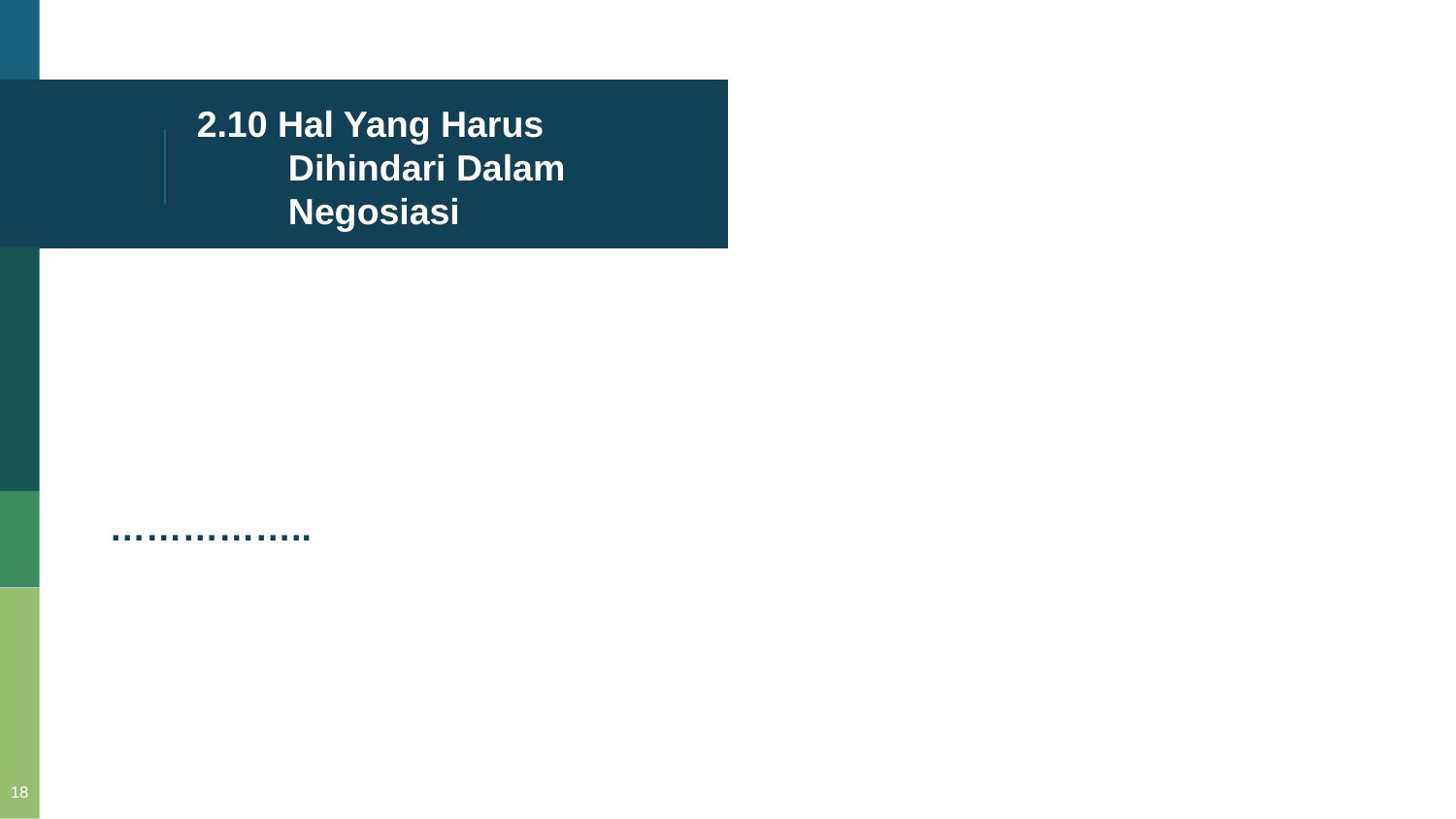

# 2.10 Hal Yang Harus Dihindari Dalam Negosiasi
……………..
18